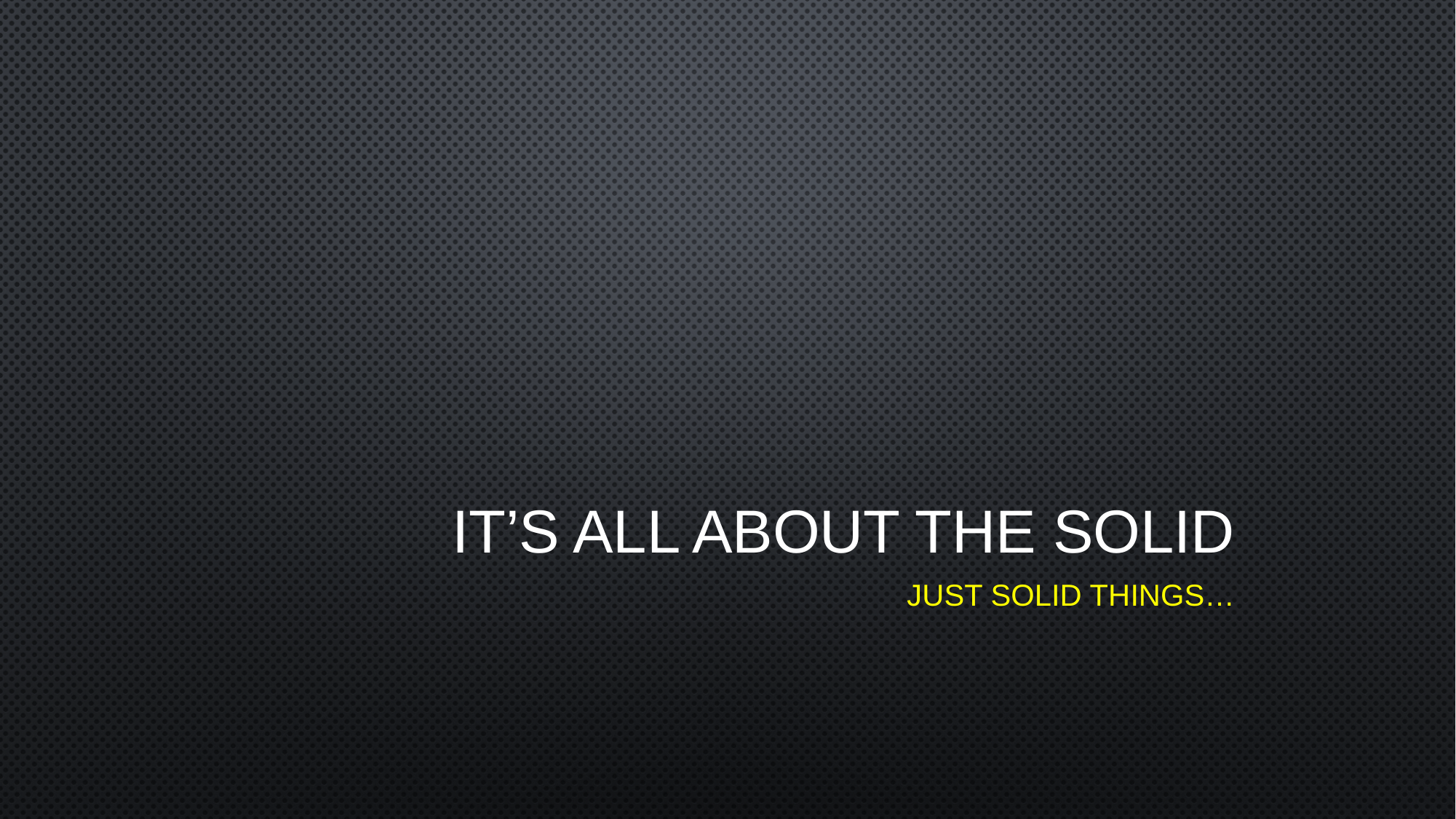

# IT’S All ABOUT THE SOLID
just SOLID things…